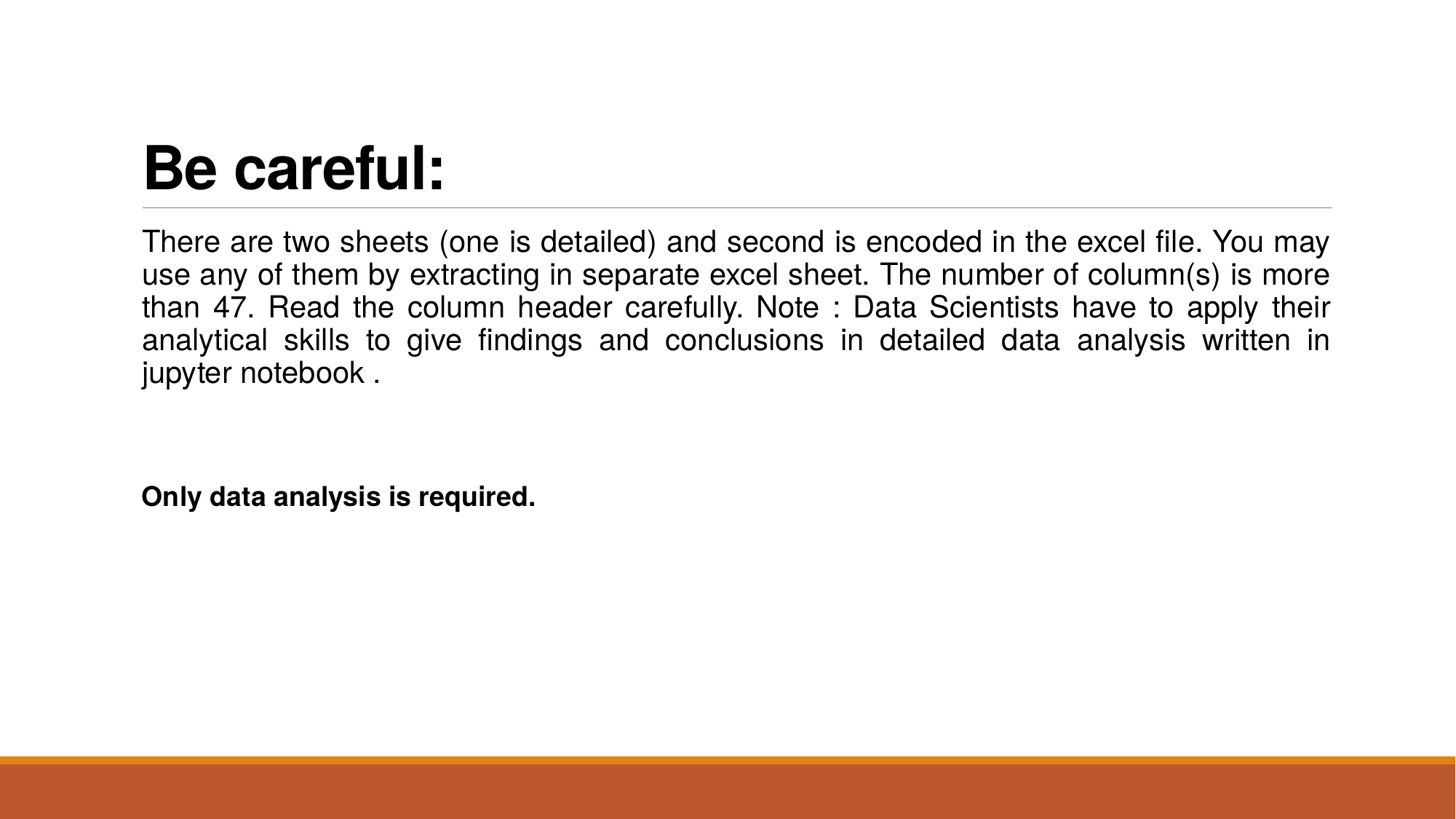

# Be careful:
There are two sheets (one is detailed) and second is encoded in the excel file. You may use any of them by extracting in separate excel sheet. The number of column(s) is more than 47. Read the column header carefully. Note : Data Scientists have to apply their analytical skills to give findings and conclusions in detailed data analysis written in jupyter notebook .

Only data analysis is required.